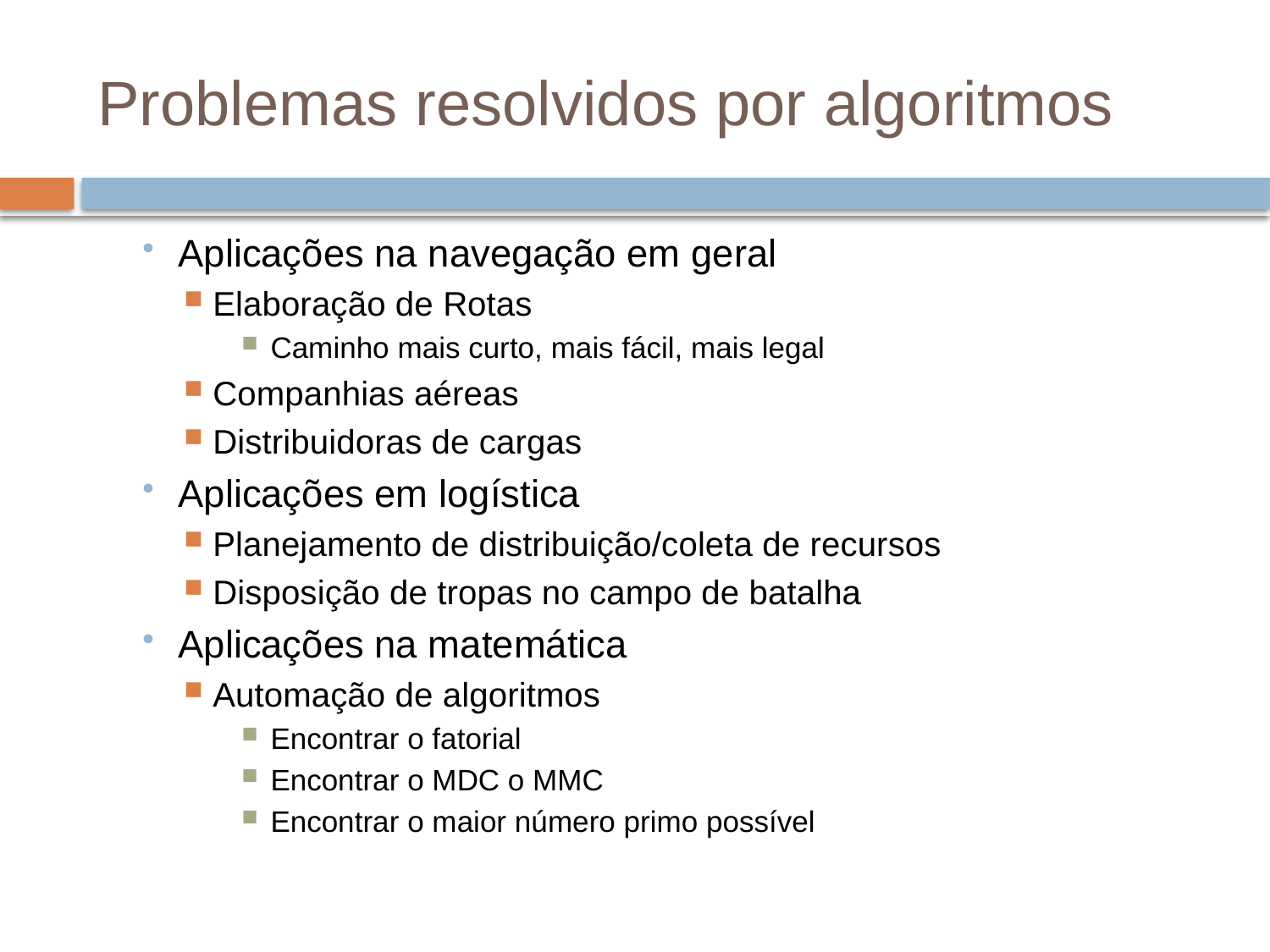

# Problemas resolvidos por algoritmos
Aplicações na navegação em geral
Elaboração de Rotas
Caminho mais curto, mais fácil, mais legal
Companhias aéreas
Distribuidoras de cargas
Aplicações em logística
Planejamento de distribuição/coleta de recursos
Disposição de tropas no campo de batalha
Aplicações na matemática
Automação de algoritmos
Encontrar o fatorial
Encontrar o MDC o MMC
Encontrar o maior número primo possível